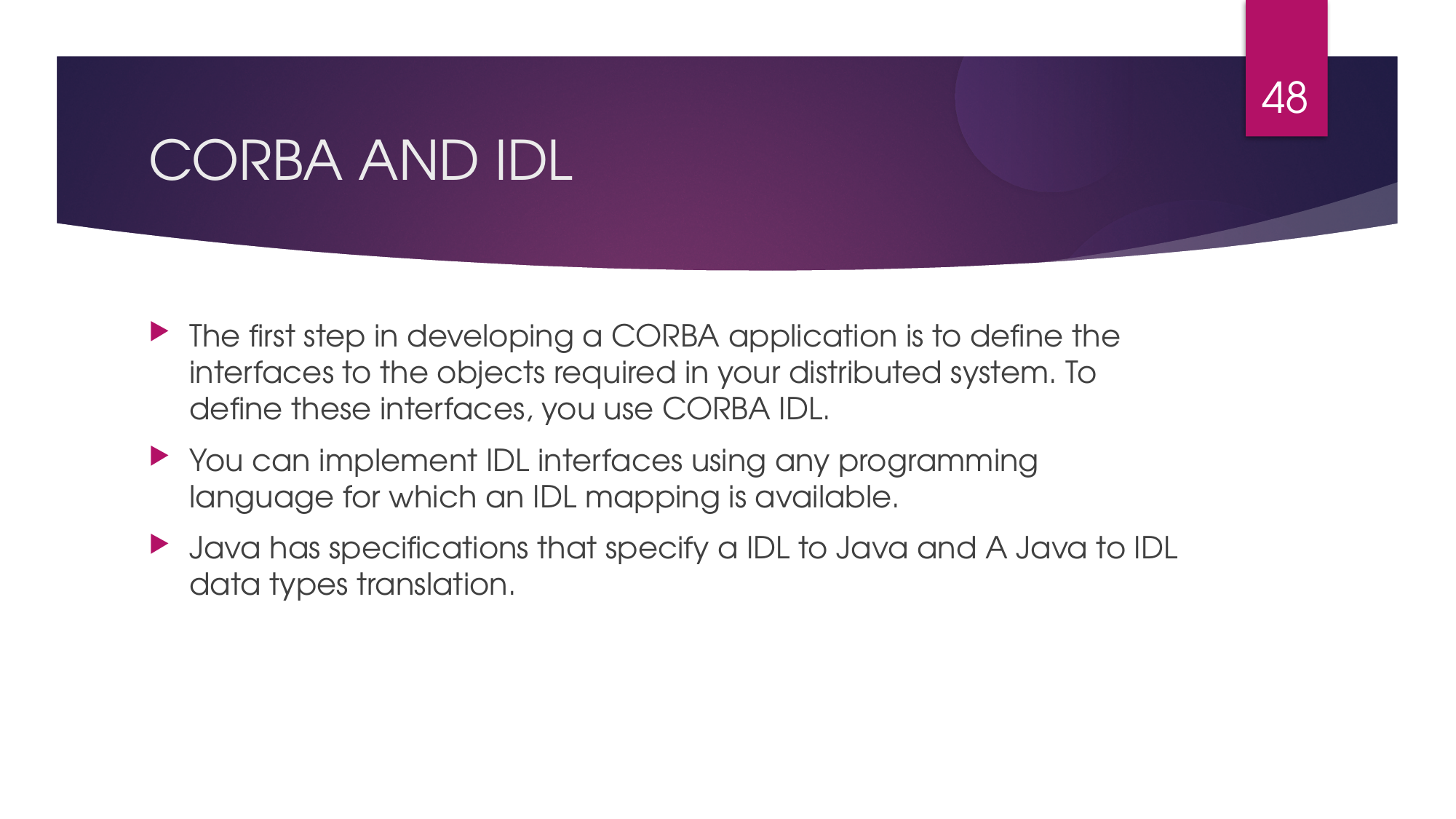

48
CORBA AND IDL
The first step in developing a CORBA application is to define the interfaces to the objects required in your distributed system. To define these interfaces, you use CORBA IDL.
You can implement IDL interfaces using any programming language for which an IDL mapping is available.
Java has specifications that specify a IDL to Java and A Java to IDL data types translation.